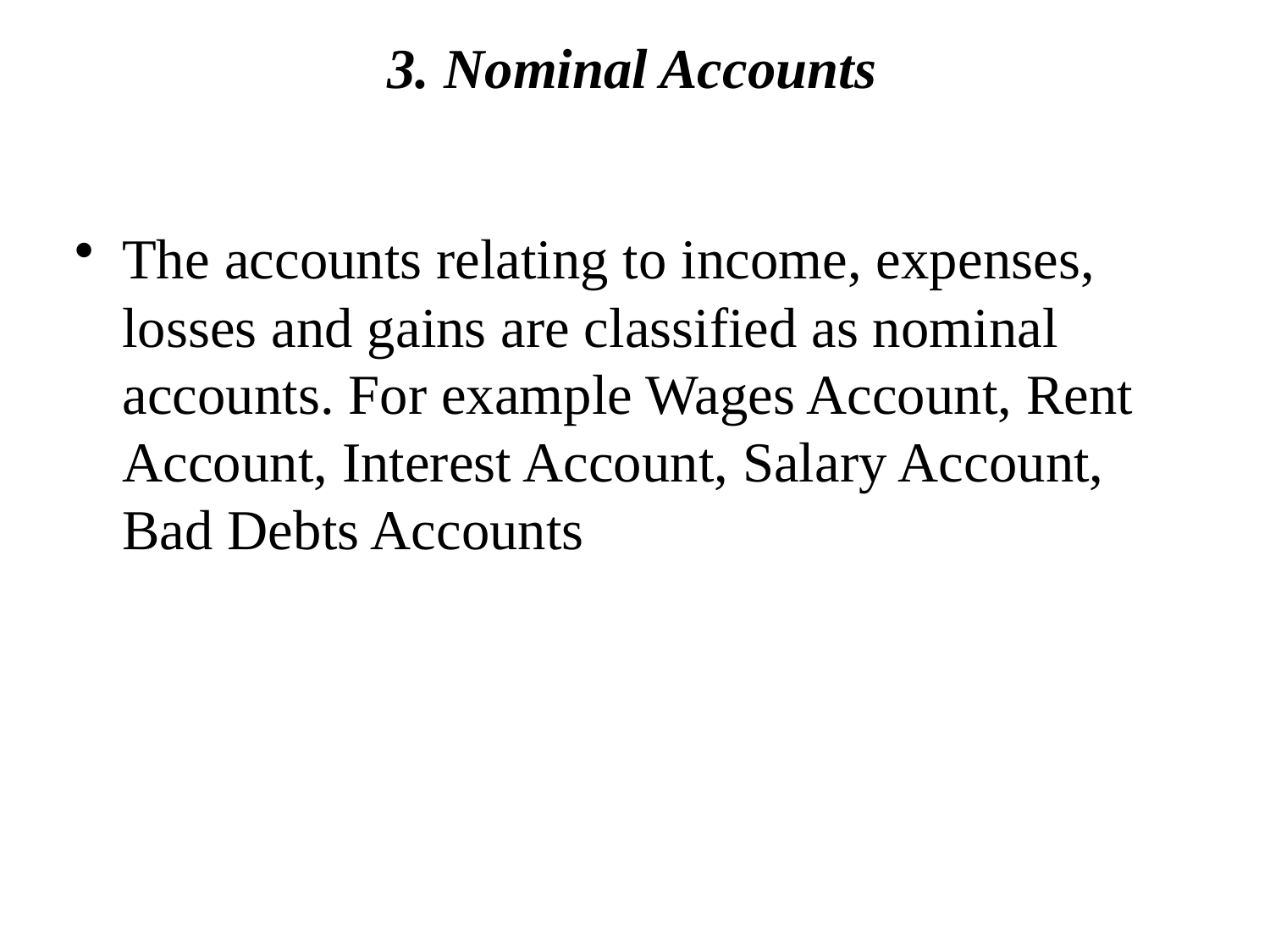

# 3. Nominal Accounts

The accounts relating to income, expenses, losses and gains are classified as nominal accounts. For example Wages Account, Rent Account, Interest Account, Salary Account, Bad Debts Accounts